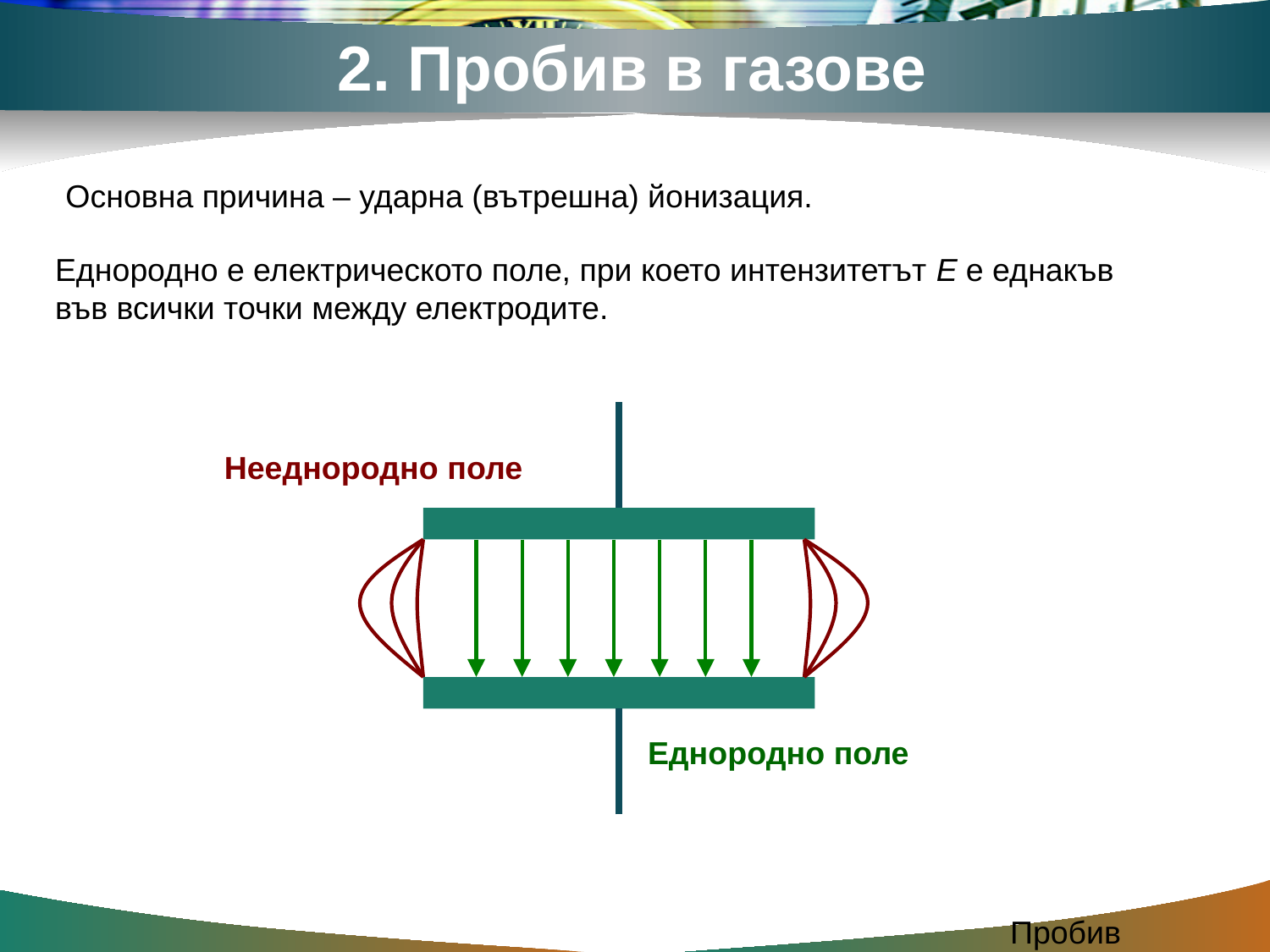

2. Пробив в газове
Основна причина – ударна (вътрешна) йонизация.
Еднородно е електрическото поле, при което интензитетът Е е еднакъв във всички точки между електродите.

Нееднородно поле

Еднородно поле
Пробив